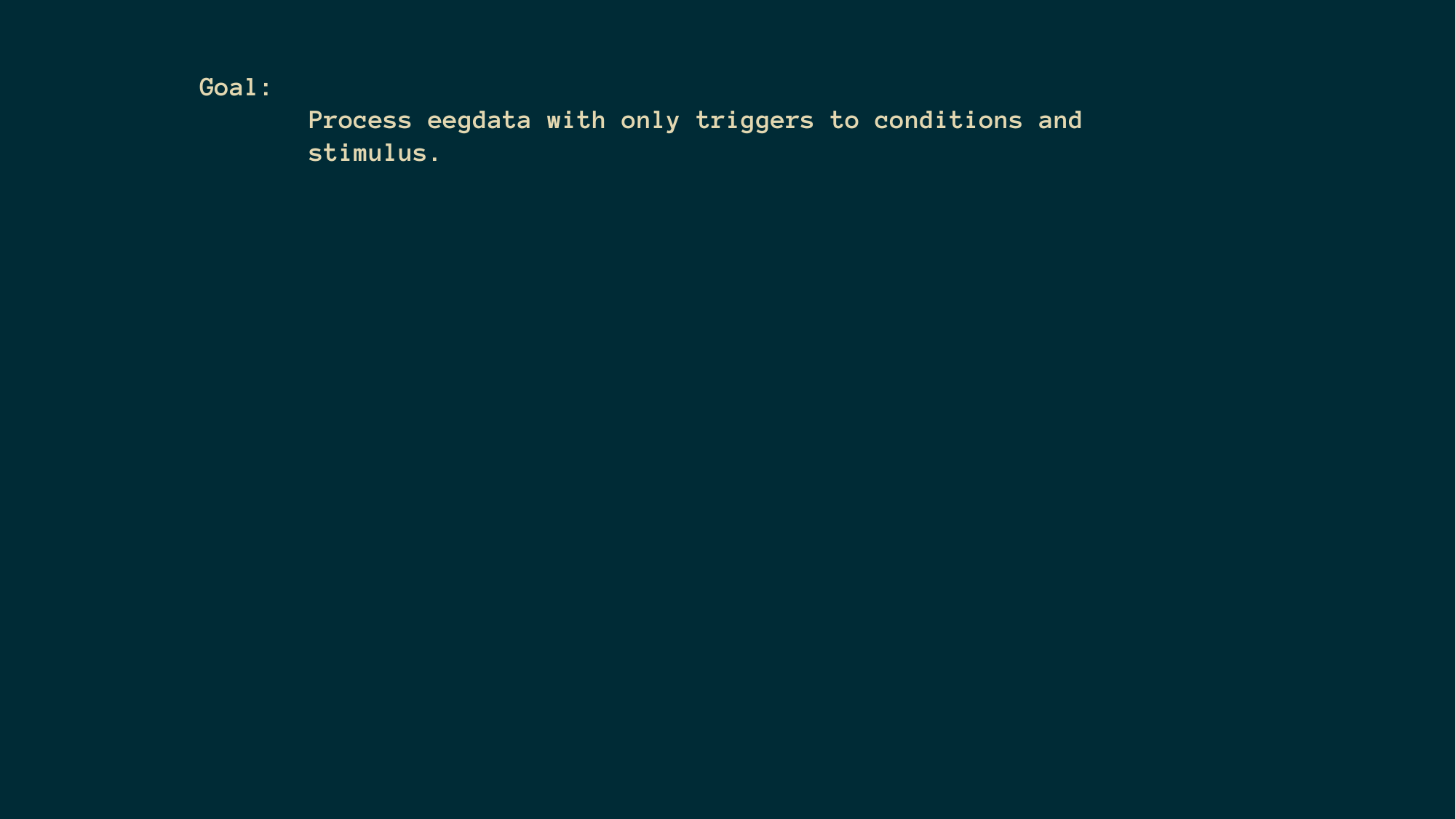

Goal:
	Process eegdata with only triggers to conditions and 	stimulus.